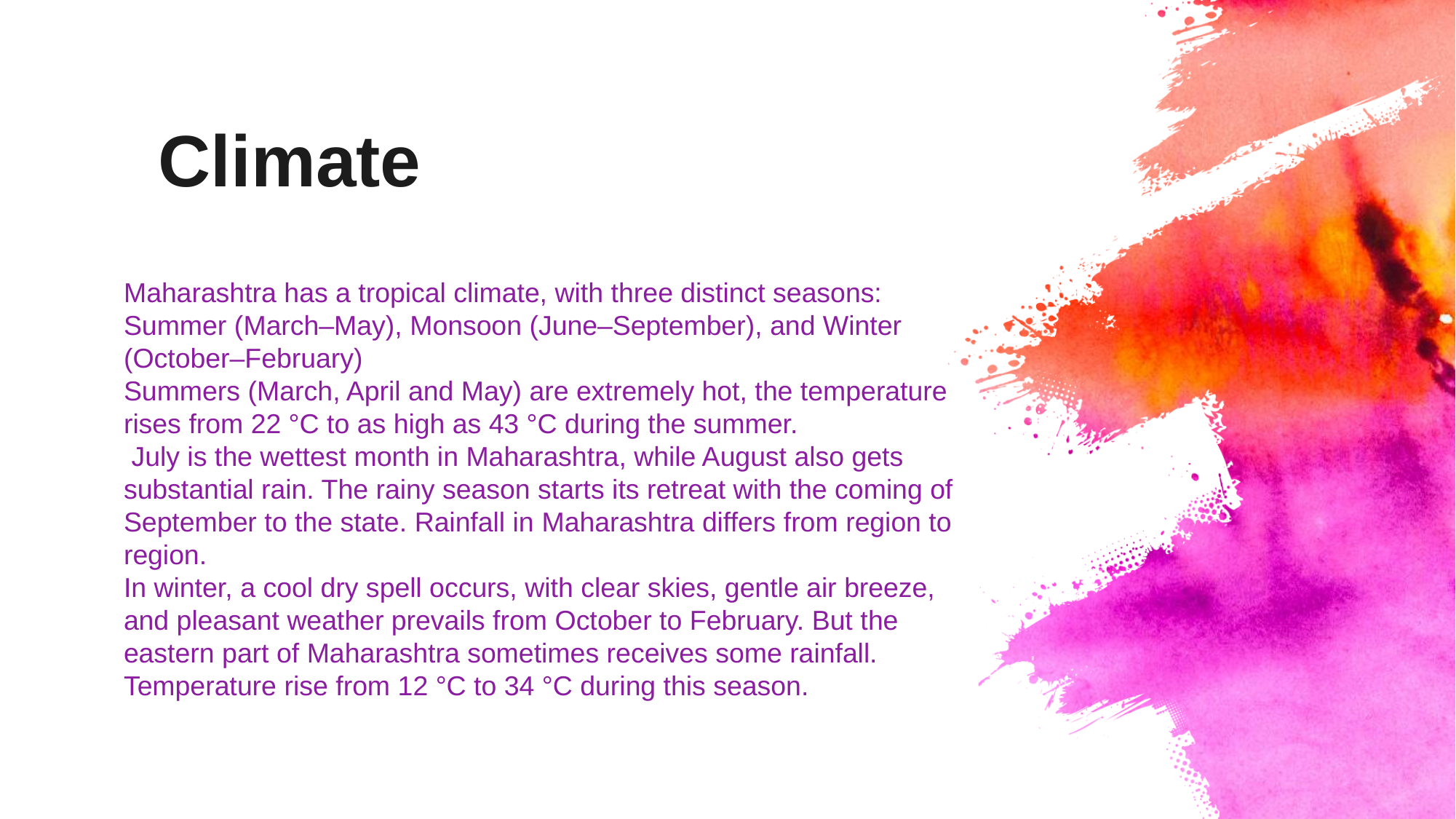

Climate
Maharashtra has a tropical climate, with three distinct seasons: Summer (March–May), Monsoon (June–September), and Winter (October–February)
Summers (March, April and May) are extremely hot, the temperature rises from 22 °C to as high as 43 °C during the summer.
 July is the wettest month in Maharashtra, while August also gets substantial rain. The rainy season starts its retreat with the coming of September to the state. Rainfall in Maharashtra differs from region to region.
In winter, a cool dry spell occurs, with clear skies, gentle air breeze, and pleasant weather prevails from October to February. But the eastern part of Maharashtra sometimes receives some rainfall. Temperature rise from 12 °C to 34 °C during this season.